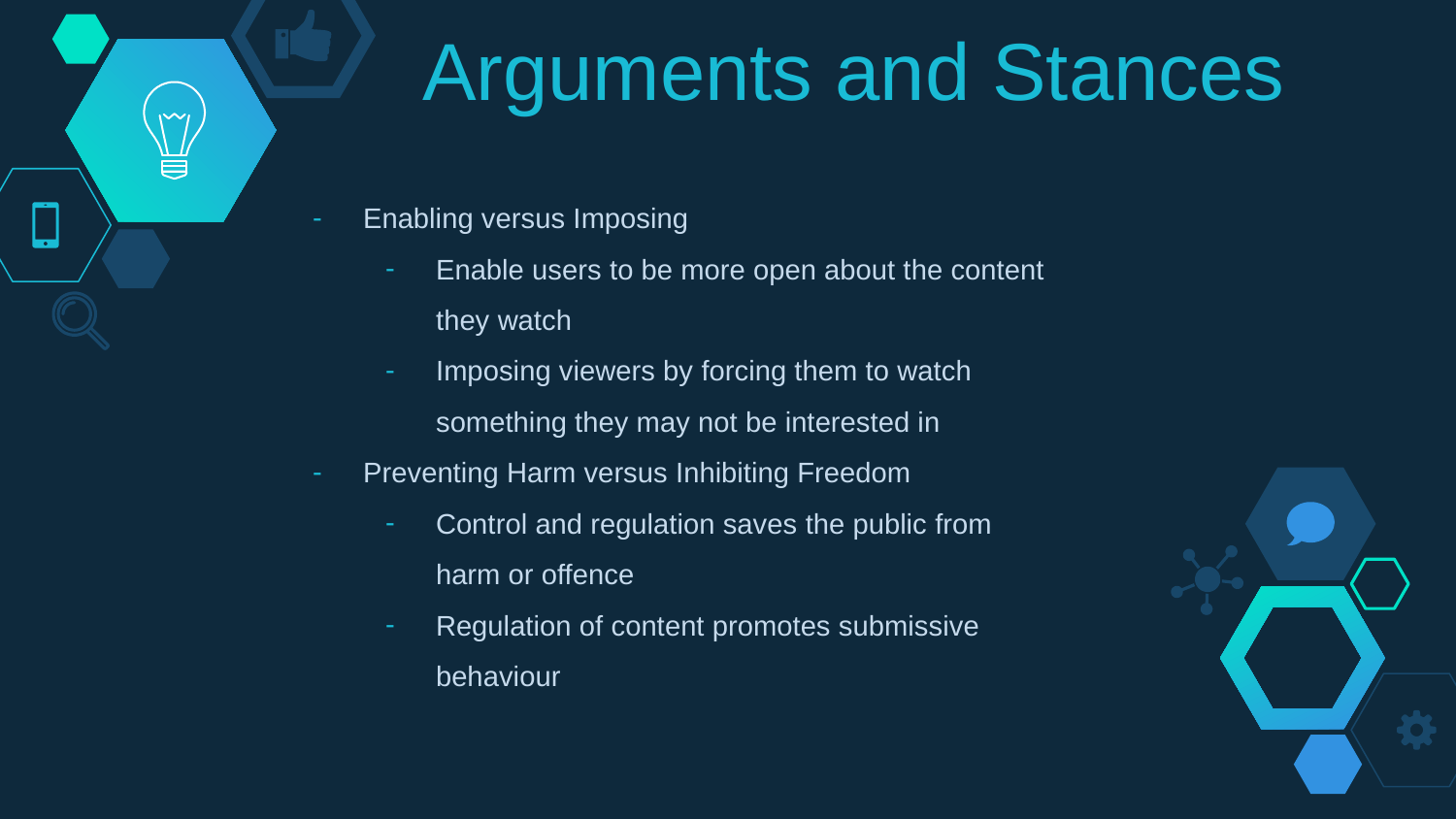

# Arguments and Stances
Enabling versus Imposing
Enable users to be more open about the content they watch
Imposing viewers by forcing them to watch something they may not be interested in
Preventing Harm versus Inhibiting Freedom
Control and regulation saves the public from harm or offence
Regulation of content promotes submissive behaviour